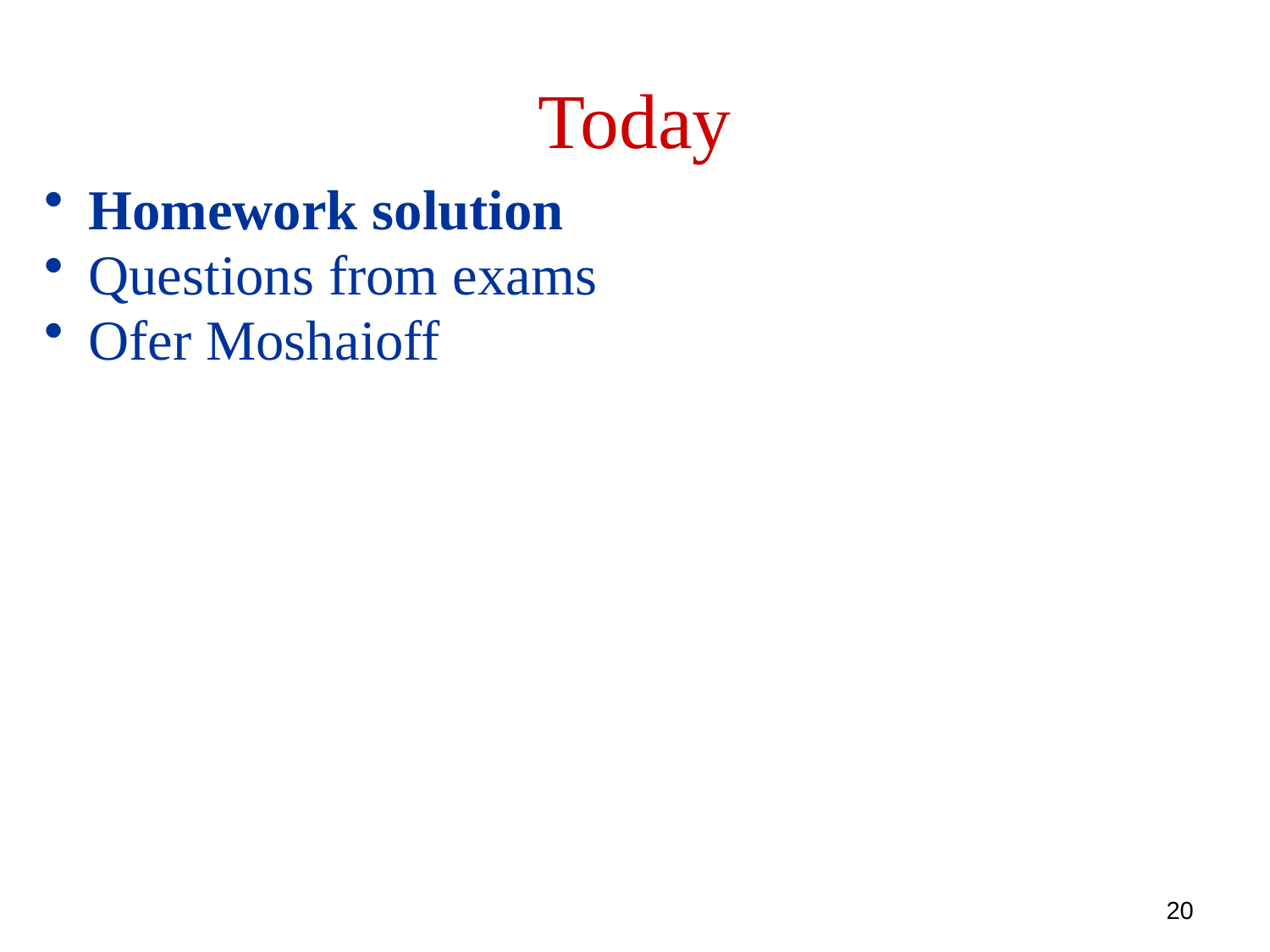

Today
 Homework solution
 Questions from exams
 Ofer Moshaioff
20